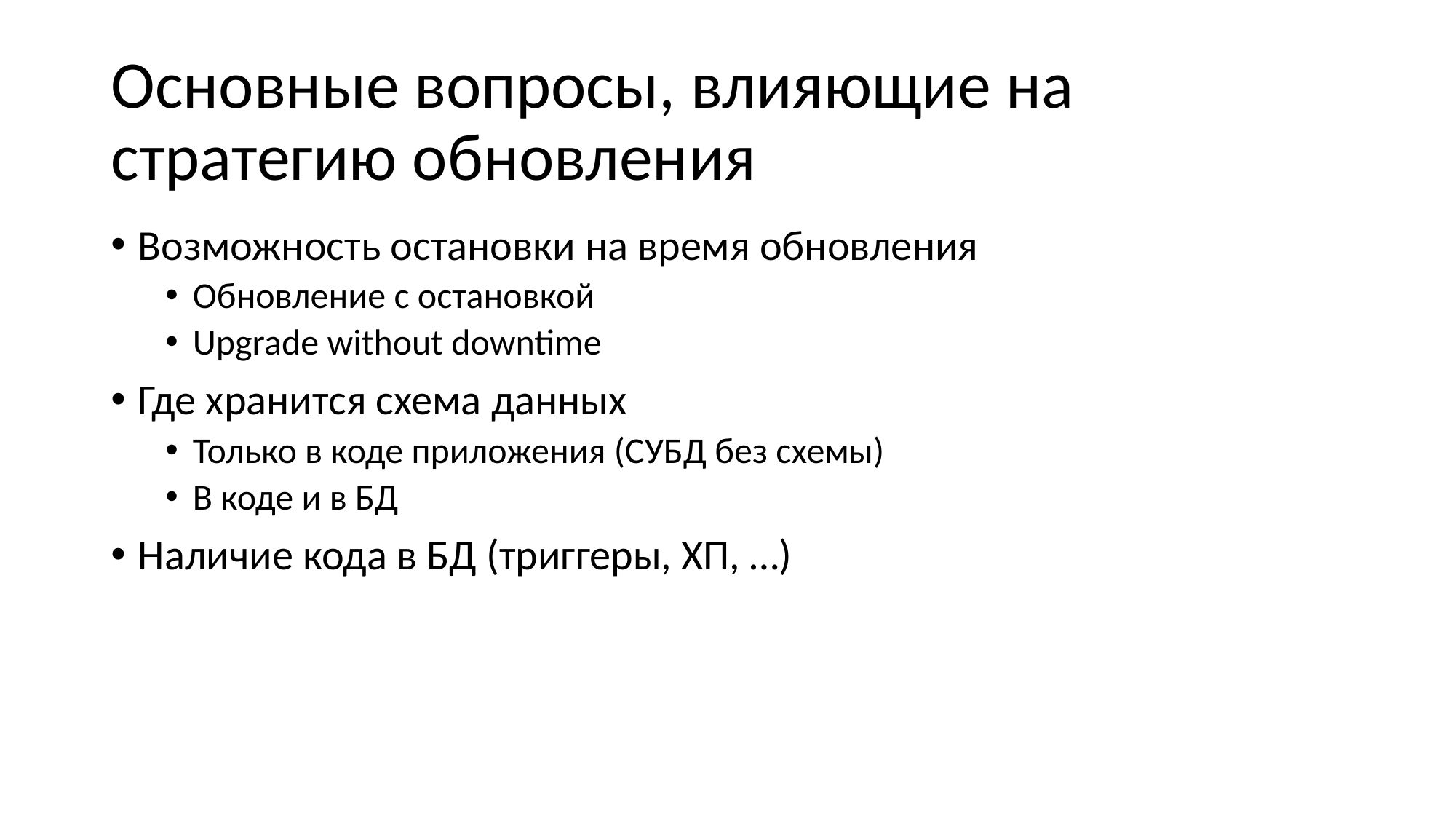

# Основные вопросы, влияющие на стратегию обновления
Возможность остановки на время обновления
Обновление с остановкой
Upgrade without downtime
Где хранится схема данных
Только в коде приложения (СУБД без схемы)
В коде и в БД
Наличие кода в БД (триггеры, ХП, …)